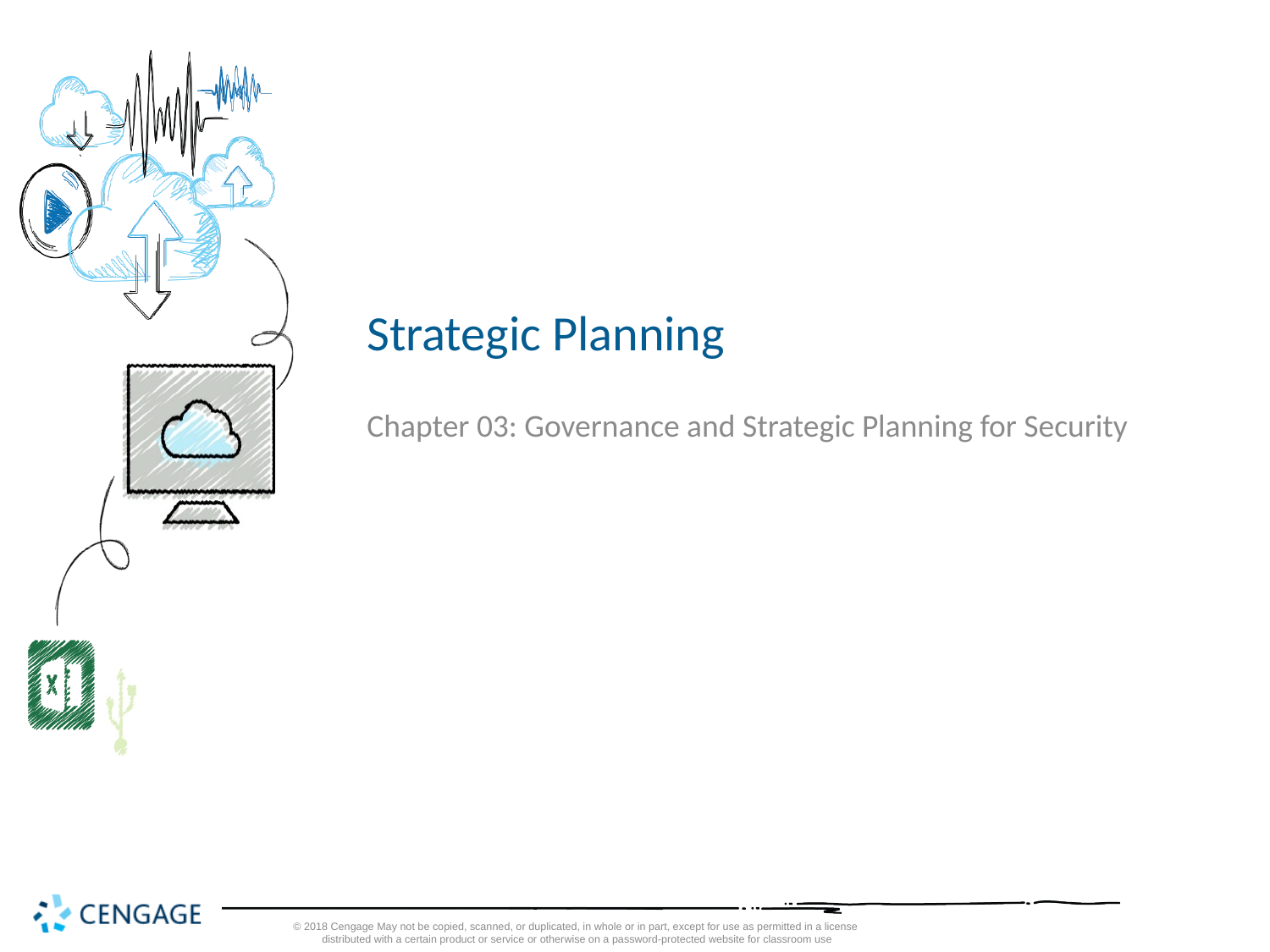

# Strategic Planning
Chapter 03: Governance and Strategic Planning for Security